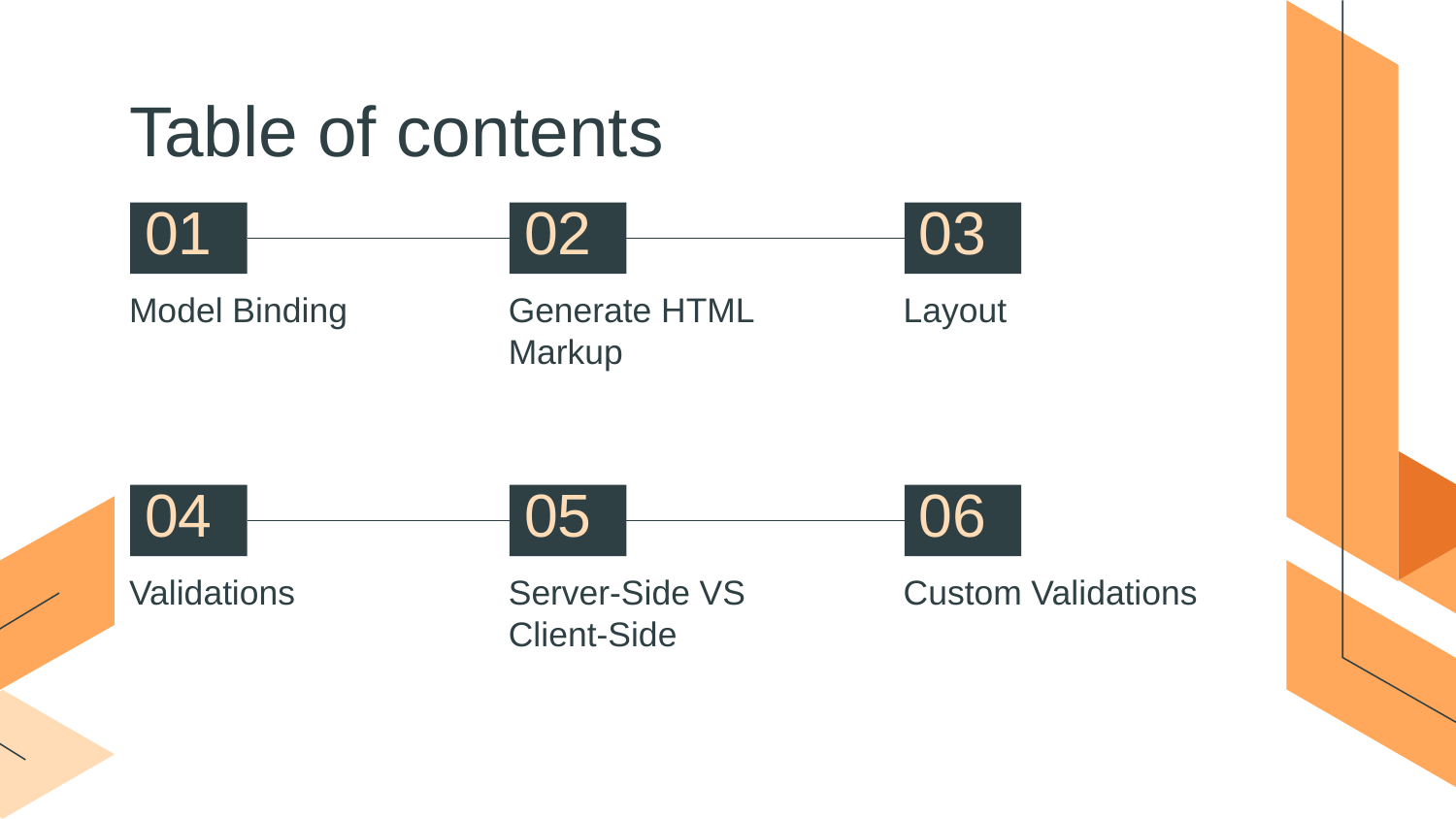

Table of contents
# 01
02
03
Model Binding
Generate HTML Markup
Layout
04
05
06
Validations
Server-Side VS Client-Side
Custom Validations